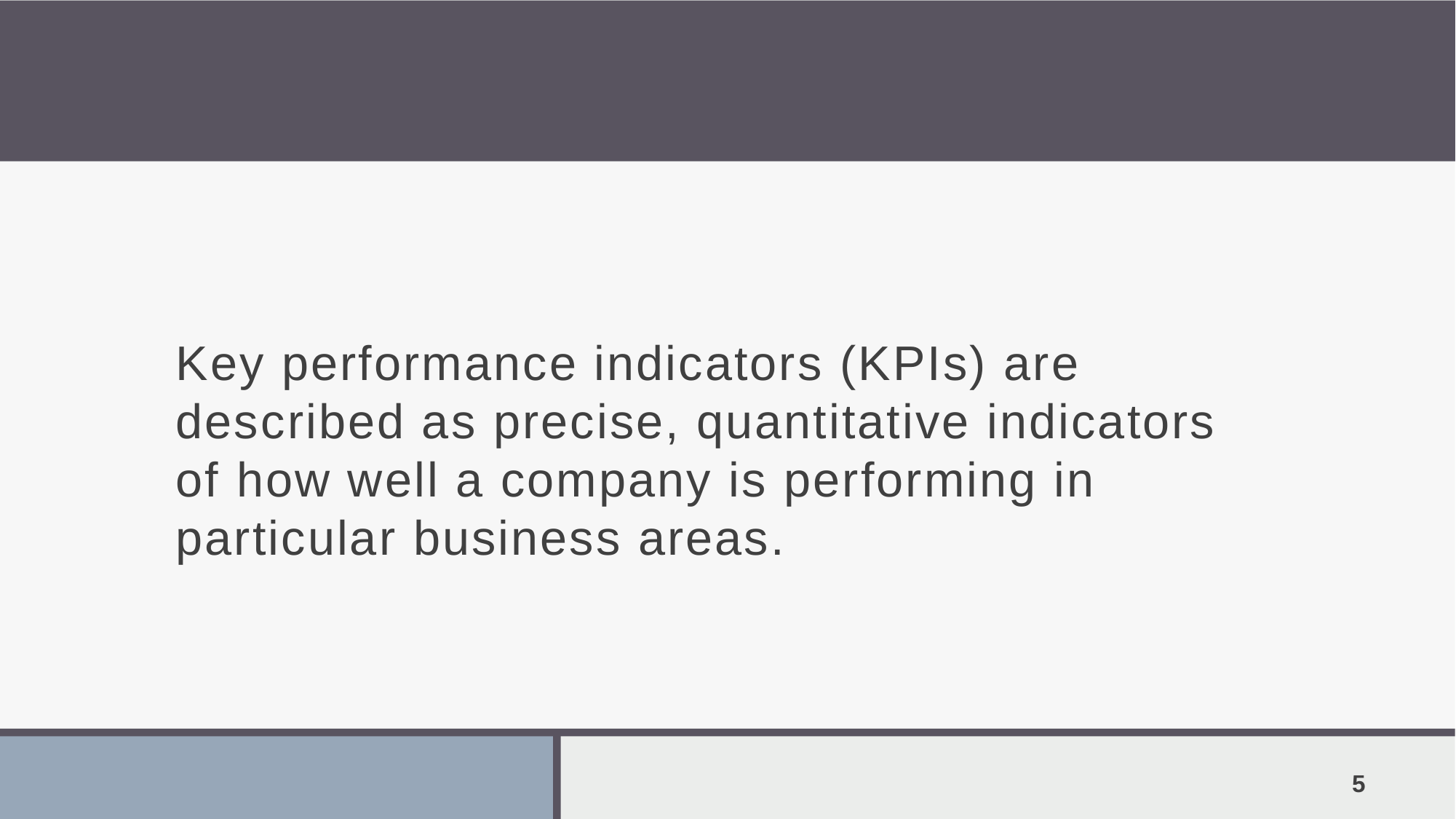

Key performance indicators (KPIs) are described as precise, quantitative indicators of how well a company is performing in particular business areas.
5